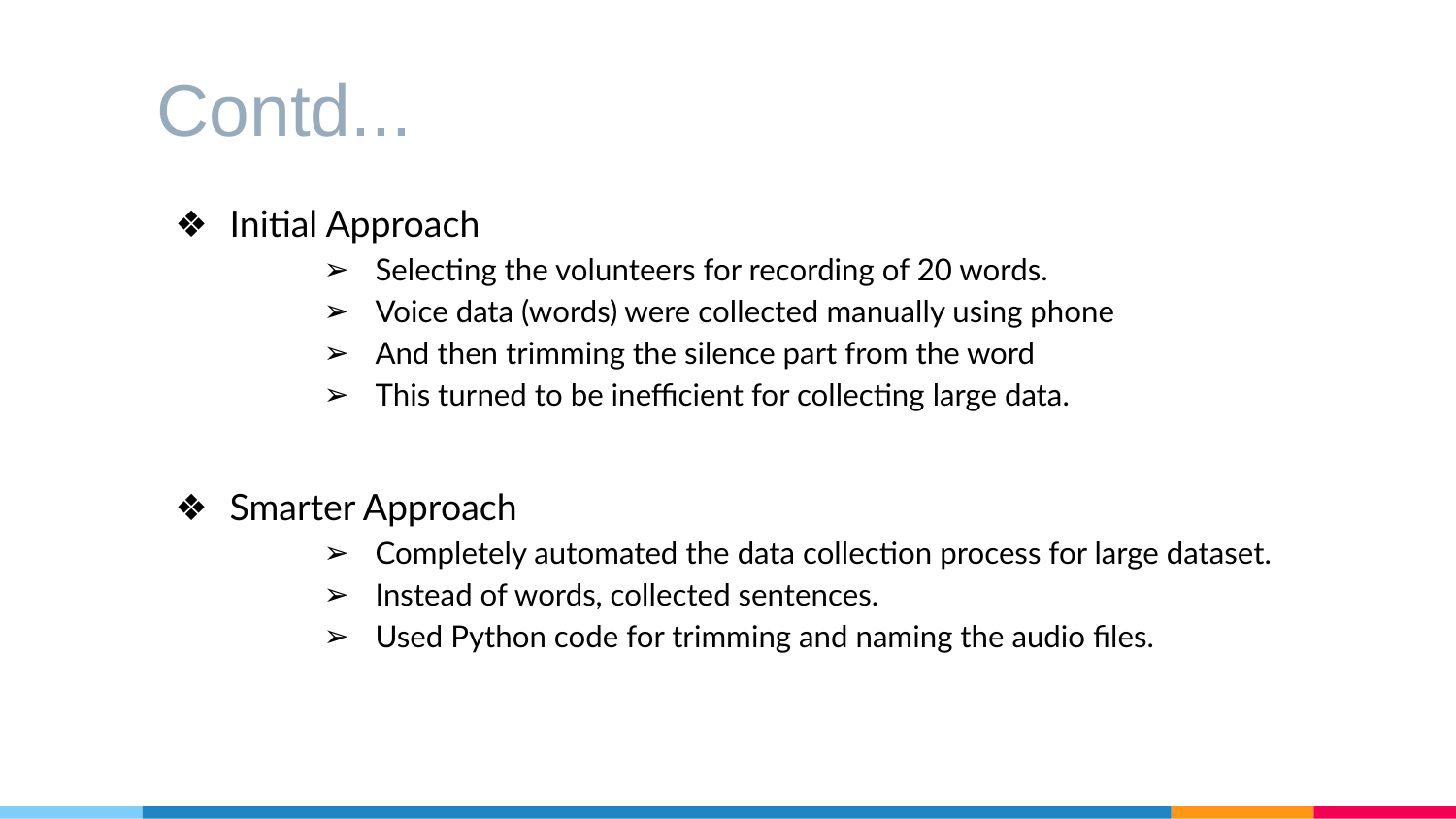

# Contd...
Initial Approach
Selecting the volunteers for recording of 20 words.
Voice data (words) were collected manually using phone
And then trimming the silence part from the word
This turned to be inefficient for collecting large data.

Smarter Approach
Completely automated the data collection process for large dataset.
Instead of words, collected sentences.
Used Python code for trimming and naming the audio files.